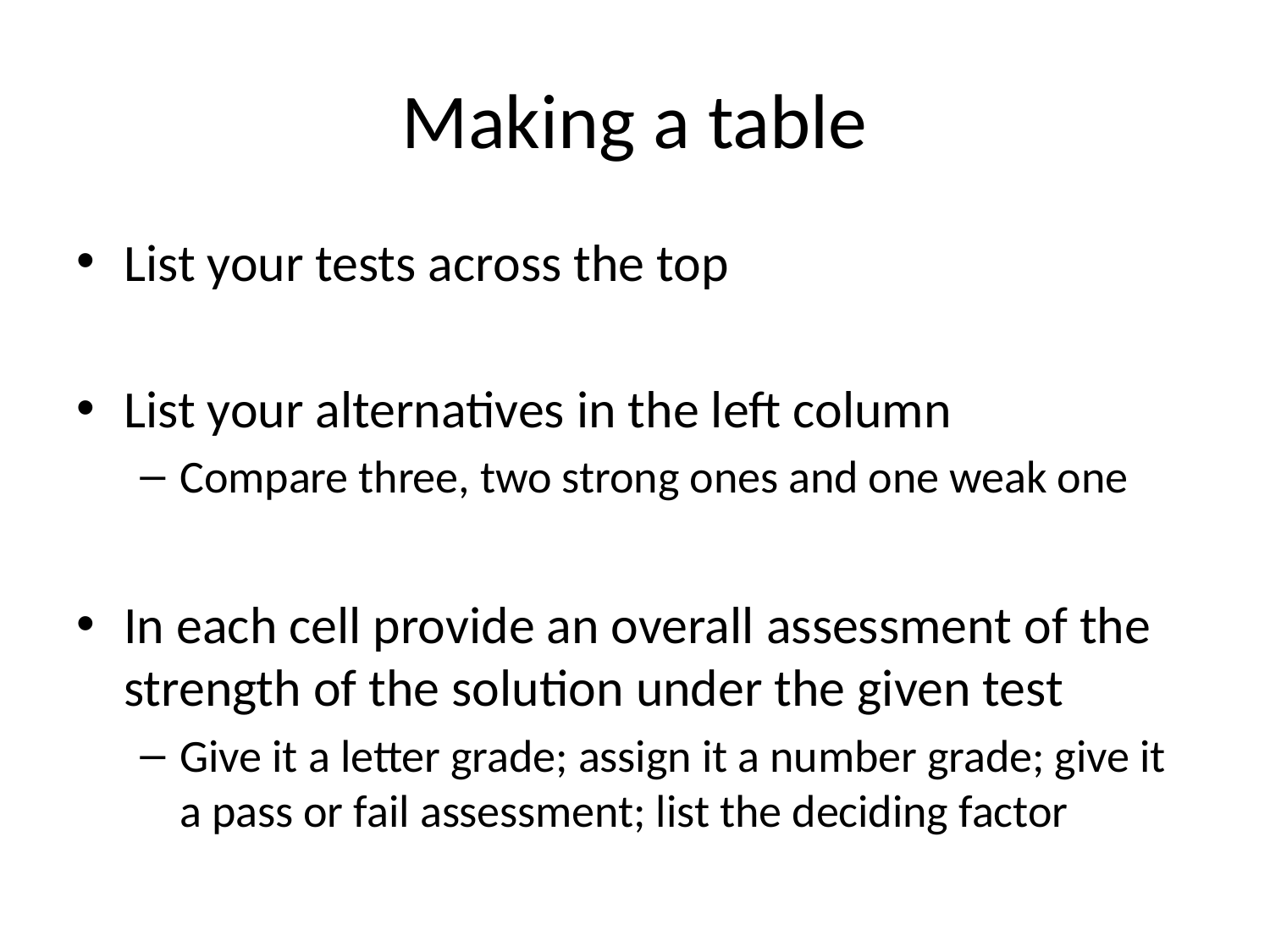

# Making a table
List your tests across the top

List your alternatives in the left column
Compare three, two strong ones and one weak one

In each cell provide an overall assessment of the strength of the solution under the given test
Give it a letter grade; assign it a number grade; give it a pass or fail assessment; list the deciding factor